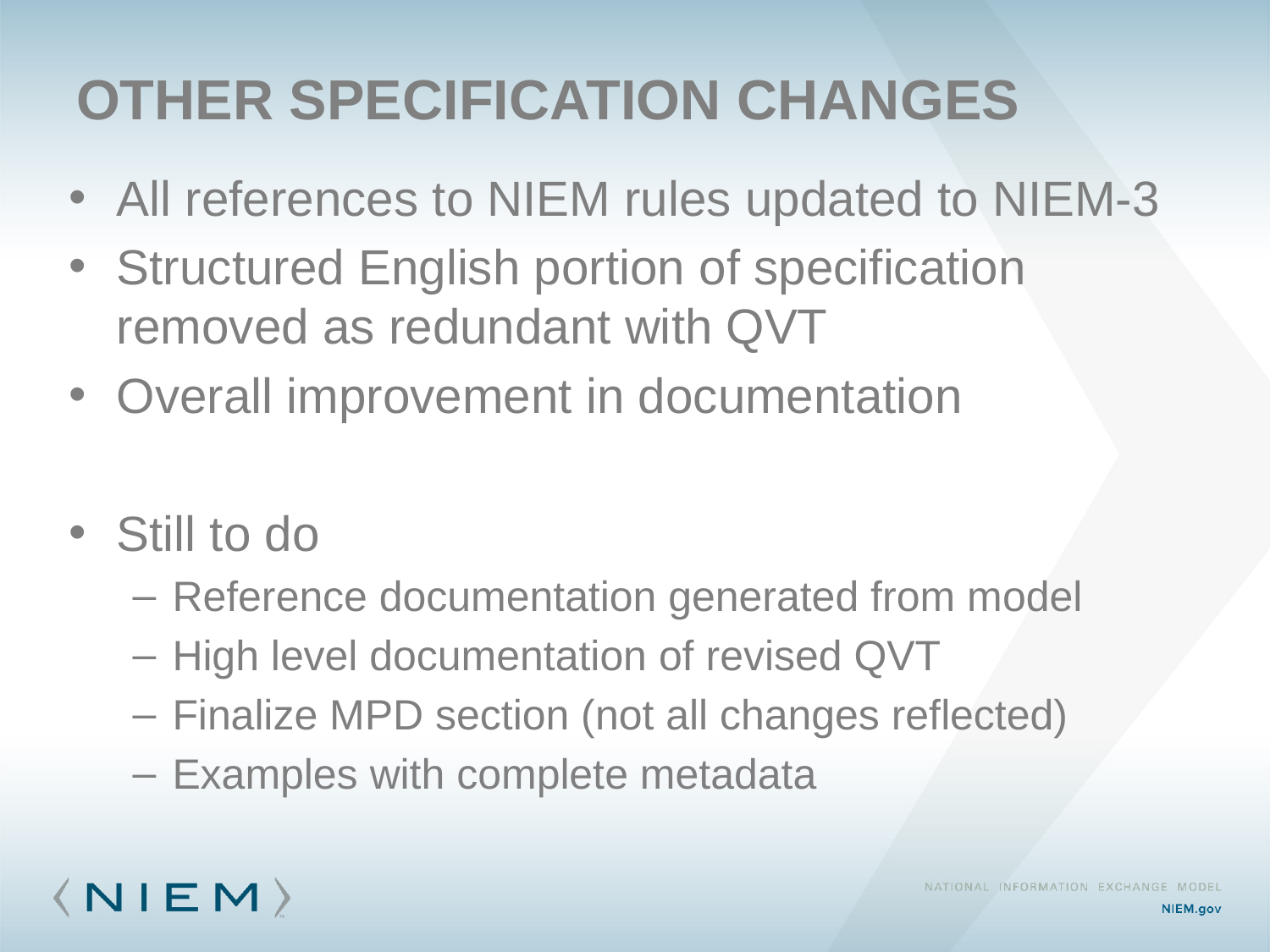

# Other Specification Changes
All references to NIEM rules updated to NIEM-3
Structured English portion of specification removed as redundant with QVT
Overall improvement in documentation

Still to do
Reference documentation generated from model
High level documentation of revised QVT
Finalize MPD section (not all changes reflected)
Examples with complete metadata